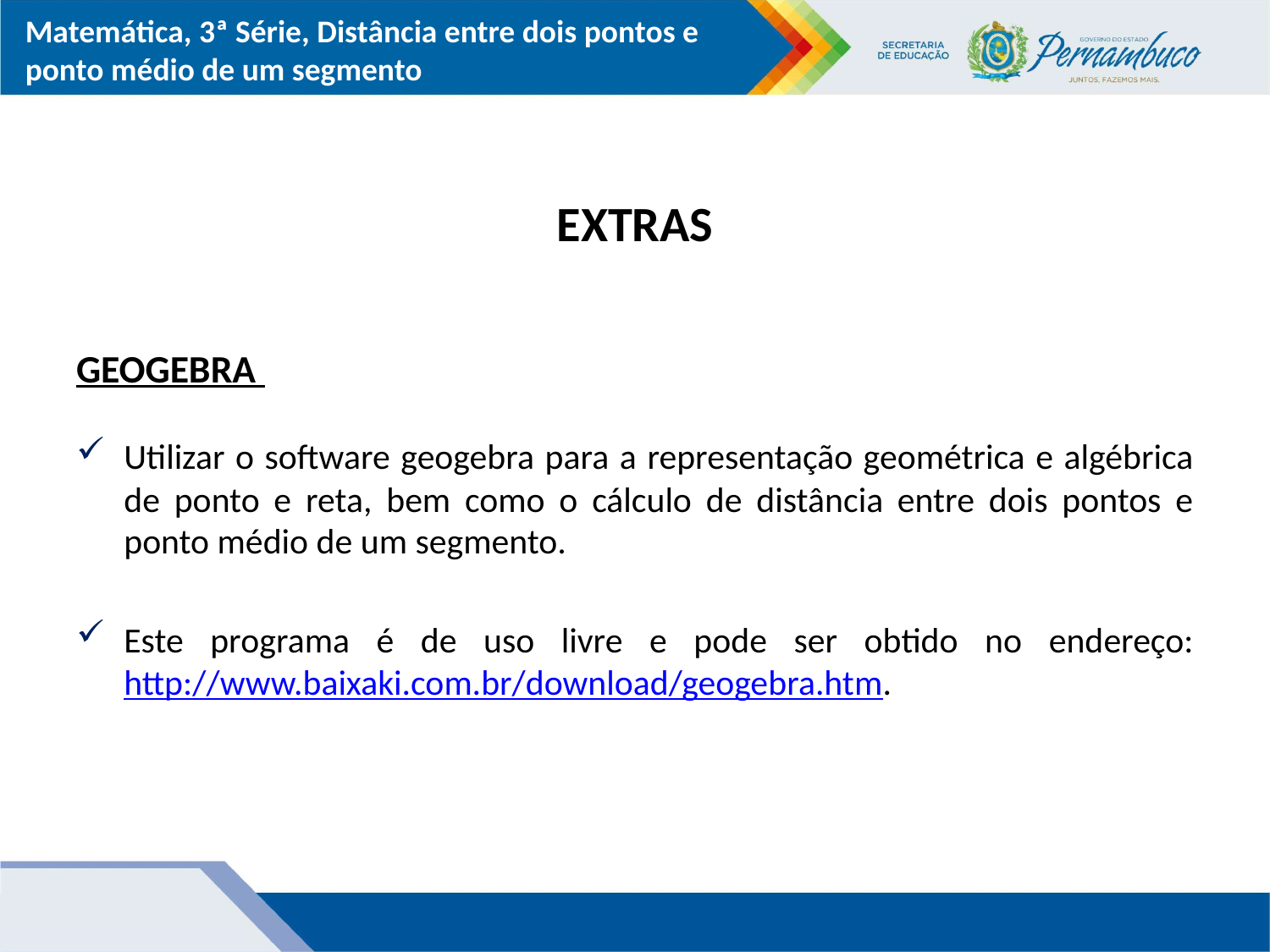

# EXTRAS
GEOGEBRA

Utilizar o software geogebra para a representação geométrica e algébrica de ponto e reta, bem como o cálculo de distância entre dois pontos e ponto médio de um segmento.

Este programa é de uso livre e pode ser obtido no endereço: http://www.baixaki.com.br/download/geogebra.htm.